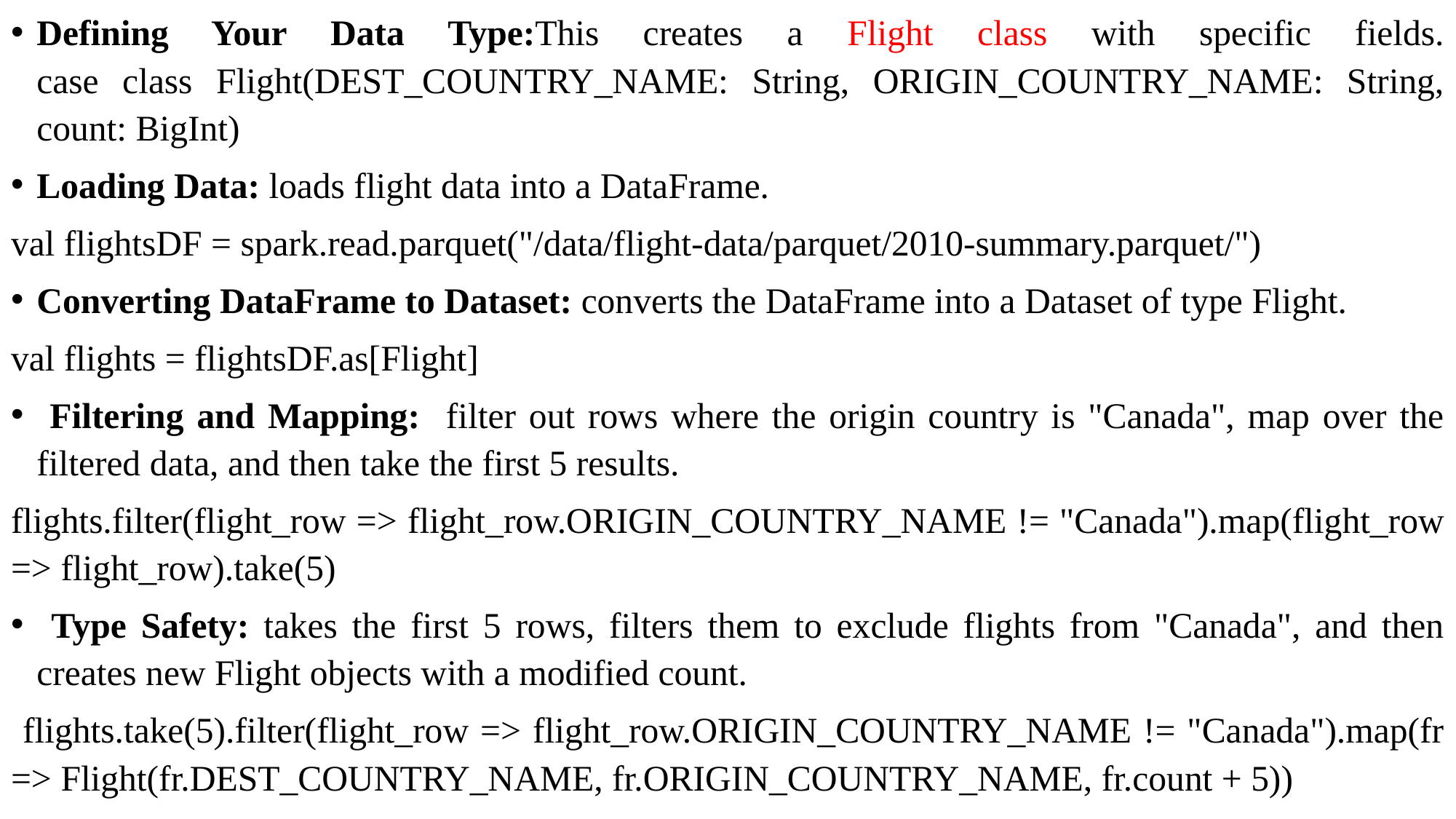

Defining Your Data Type:This creates a Flight class with specific fields.
case class Flight(DEST_COUNTRY_NAME: String, ORIGIN_COUNTRY_NAME: String, count: BigInt)
Loading Data: loads flight data into a DataFrame.
val flightsDF = spark.read.parquet("/data/flight-data/parquet/2010-summary.parquet/")
Converting DataFrame to Dataset: converts the DataFrame into a Dataset of type Flight.
val flights = flightsDF.as[Flight]
 Filtering and Mapping:  filter out rows where the origin country is "Canada", map over the filtered data, and then take the first 5 results.
flights.filter(flight_row => flight_row.ORIGIN_COUNTRY_NAME != "Canada").map(flight_row => flight_row).take(5)
 Type Safety: takes the first 5 rows, filters them to exclude flights from "Canada", and then creates new Flight objects with a modified count.
 flights.take(5).filter(flight_row => flight_row.ORIGIN_COUNTRY_NAME != "Canada").map(fr => Flight(fr.DEST_COUNTRY_NAME, fr.ORIGIN_COUNTRY_NAME, fr.count + 5))